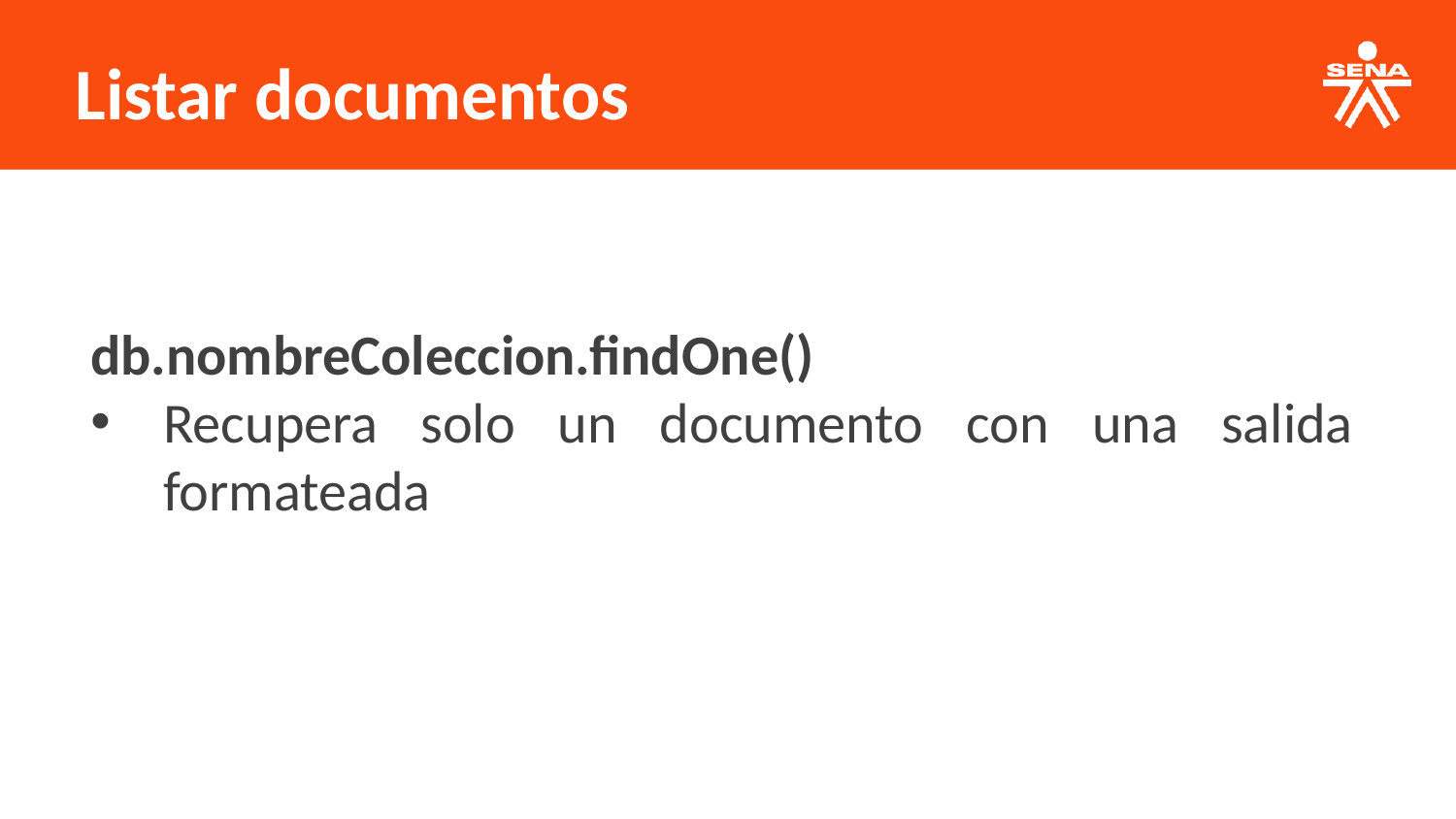

Listar documentos
db.nombreColeccion.findOne()
Recupera solo un documento con una salida formateada